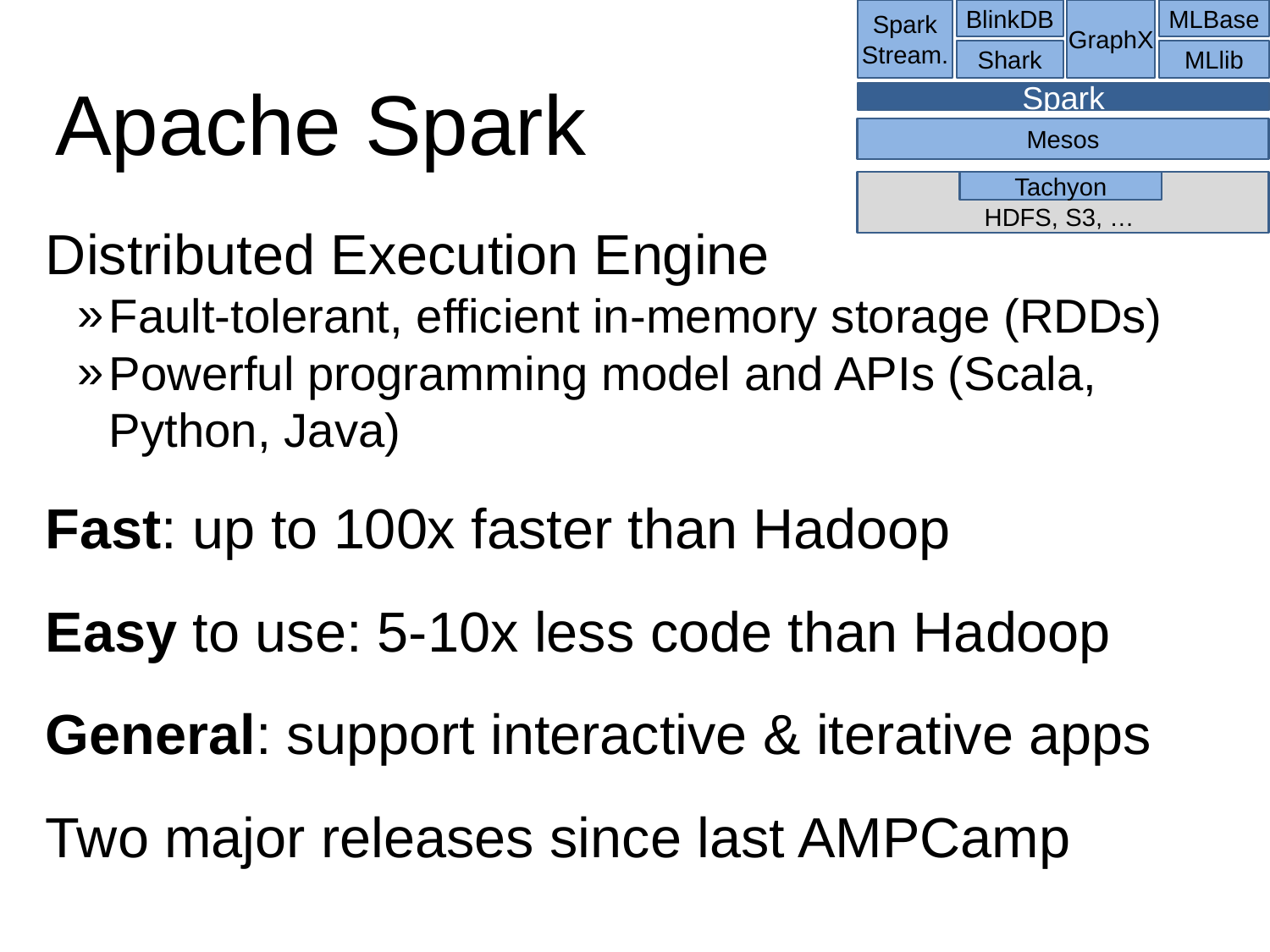

MLBase
Spark
Stream.
BlinkDB
GraphX
Shark
MLlib
Spark
# Apache Spark
Mesos

HDFS, S3, …
Tachyon
Distributed Execution Engine
Fault-tolerant, efficient in-memory storage (RDDs)
Powerful programming model and APIs (Scala, Python, Java)
Fast: up to 100x faster than Hadoop
Easy to use: 5-10x less code than Hadoop
General: support interactive & iterative apps
Two major releases since last AMPCamp